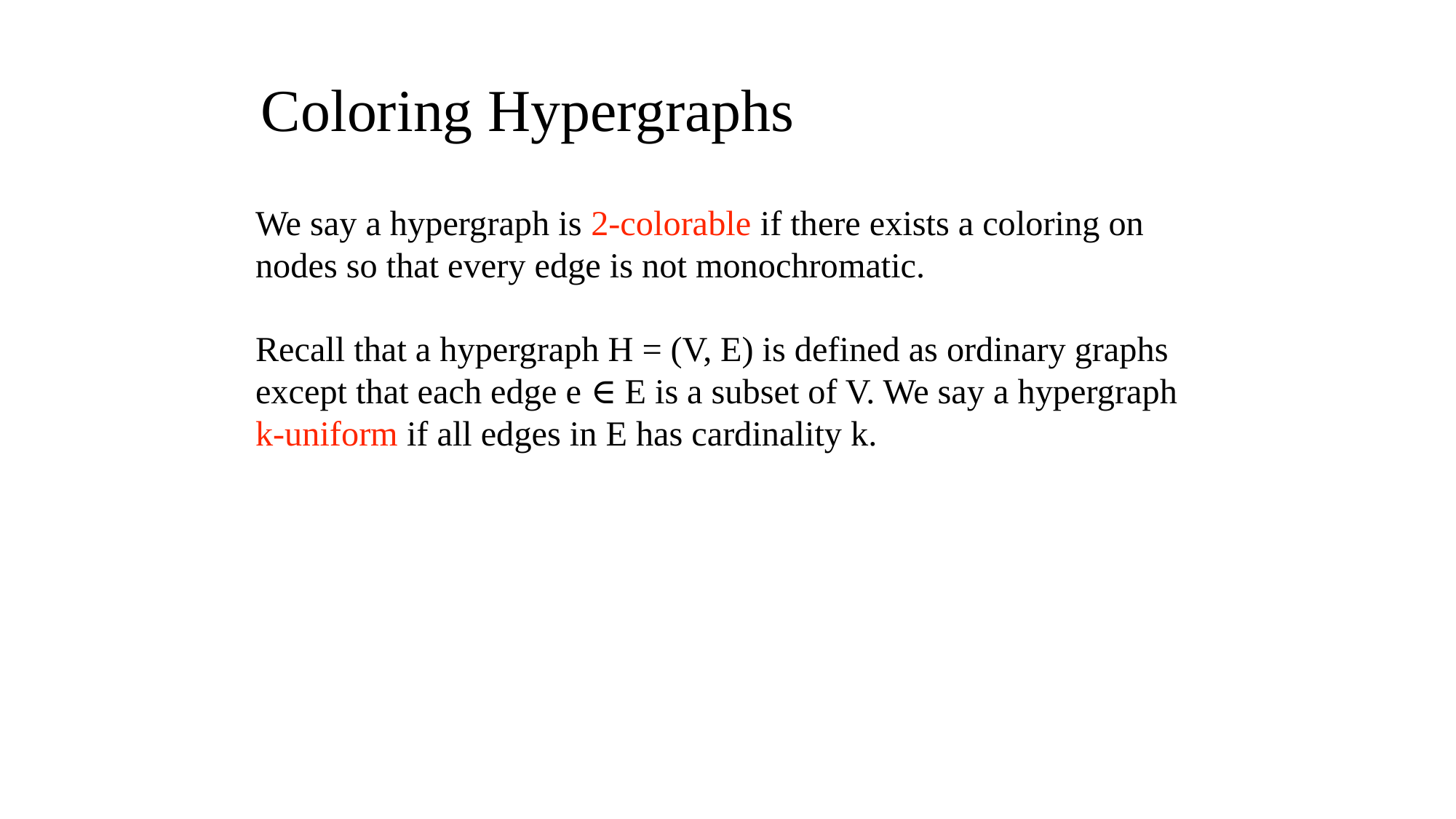

# Coloring Hypergraphs
We say a hypergraph is 2-colorable if there exists a coloring on nodes so that every edge is not monochromatic.

Recall that a hypergraph H = (V, E) is defined as ordinary graphs except that each edge e ∈ E is a subset of V. We say a hypergraph k-uniform if all edges in E has cardinality k.